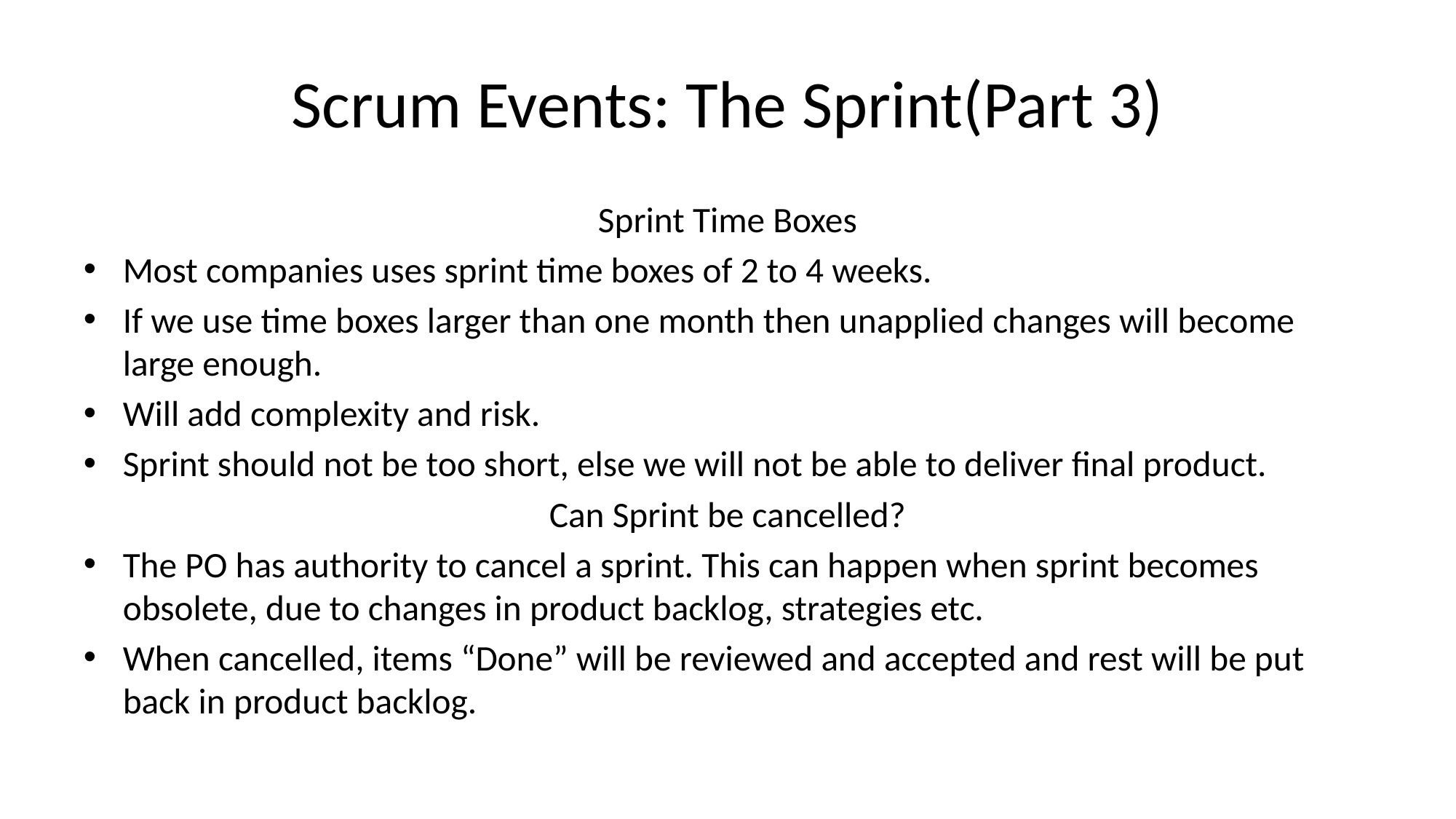

# Scrum Events: The Sprint(Part 3)
Sprint Time Boxes
Most companies uses sprint time boxes of 2 to 4 weeks.
If we use time boxes larger than one month then unapplied changes will become large enough.
Will add complexity and risk.
Sprint should not be too short, else we will not be able to deliver final product.
Can Sprint be cancelled?
The PO has authority to cancel a sprint. This can happen when sprint becomes obsolete, due to changes in product backlog, strategies etc.
When cancelled, items “Done” will be reviewed and accepted and rest will be put back in product backlog.